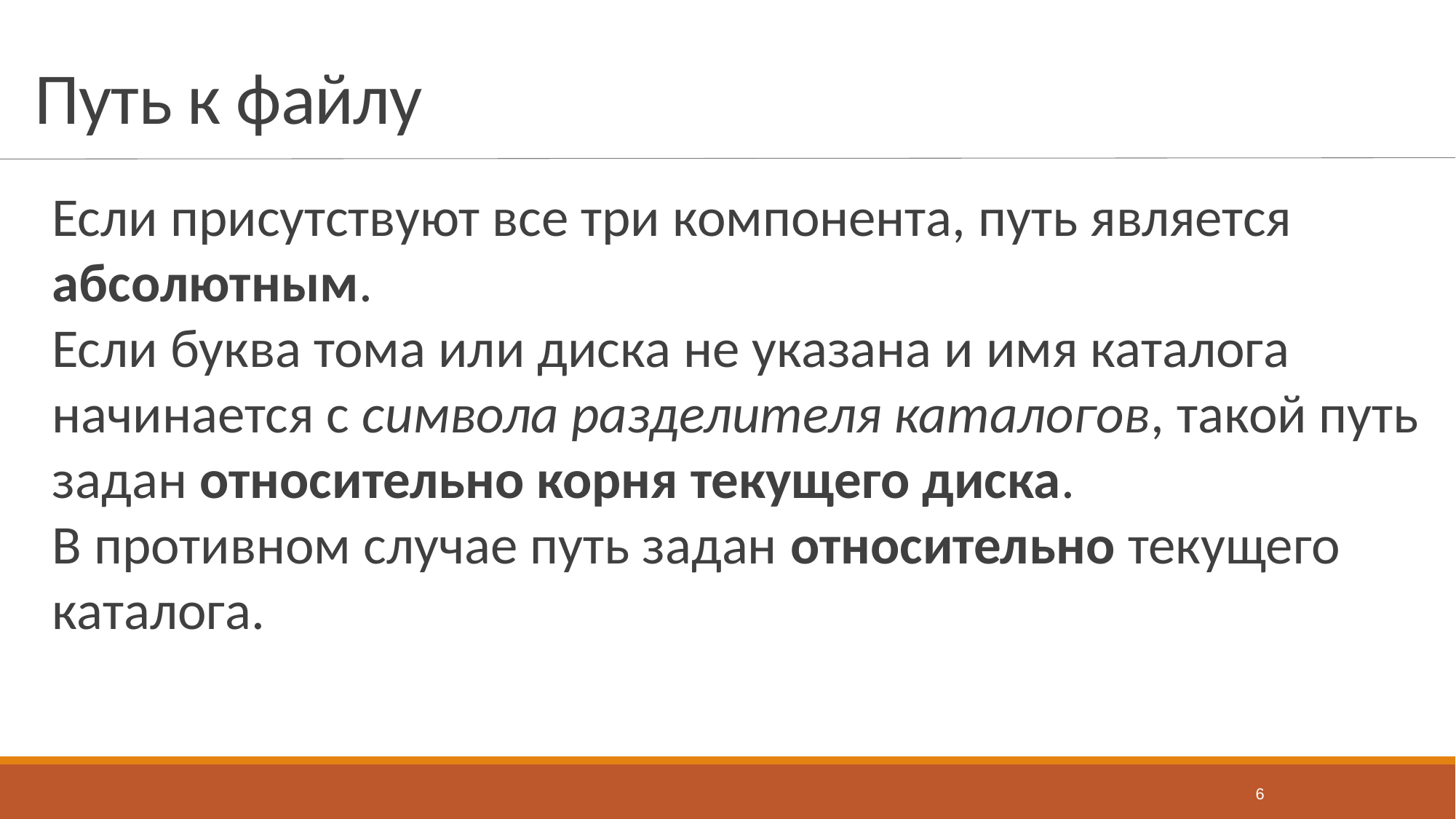

# Путь к файлу
Если присутствуют все три компонента, путь является абсолютным.
Если буква тома или диска не указана и имя каталога начинается с символа разделителя каталогов, такой путь задан относительно корня текущего диска.
В противном случае путь задан относительно текущего каталога.
6